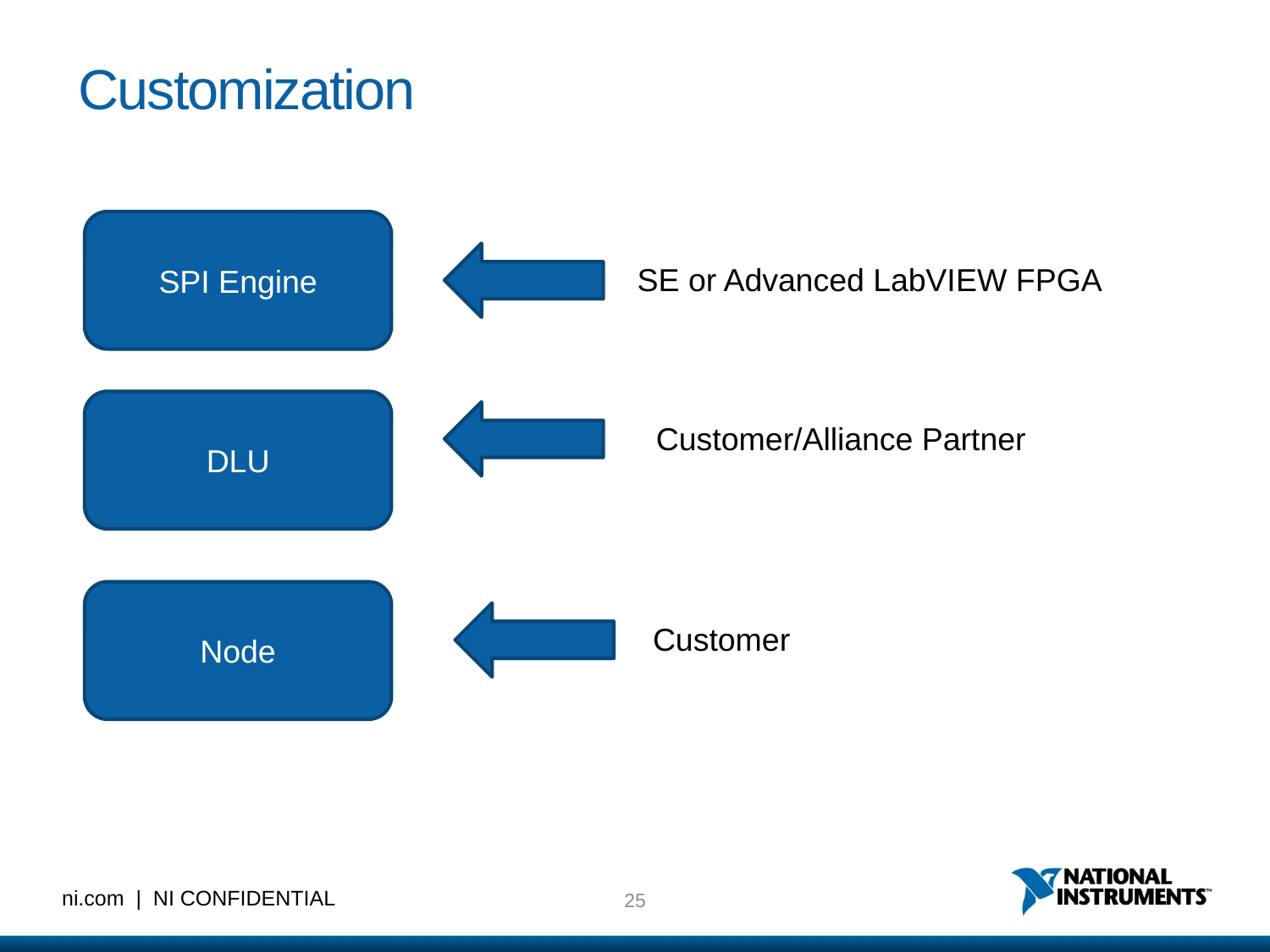

# Customization

SPI Engine
SE or Advanced LabVIEW FPGA

DLU
Customer/Alliance Partner

Node
Customer